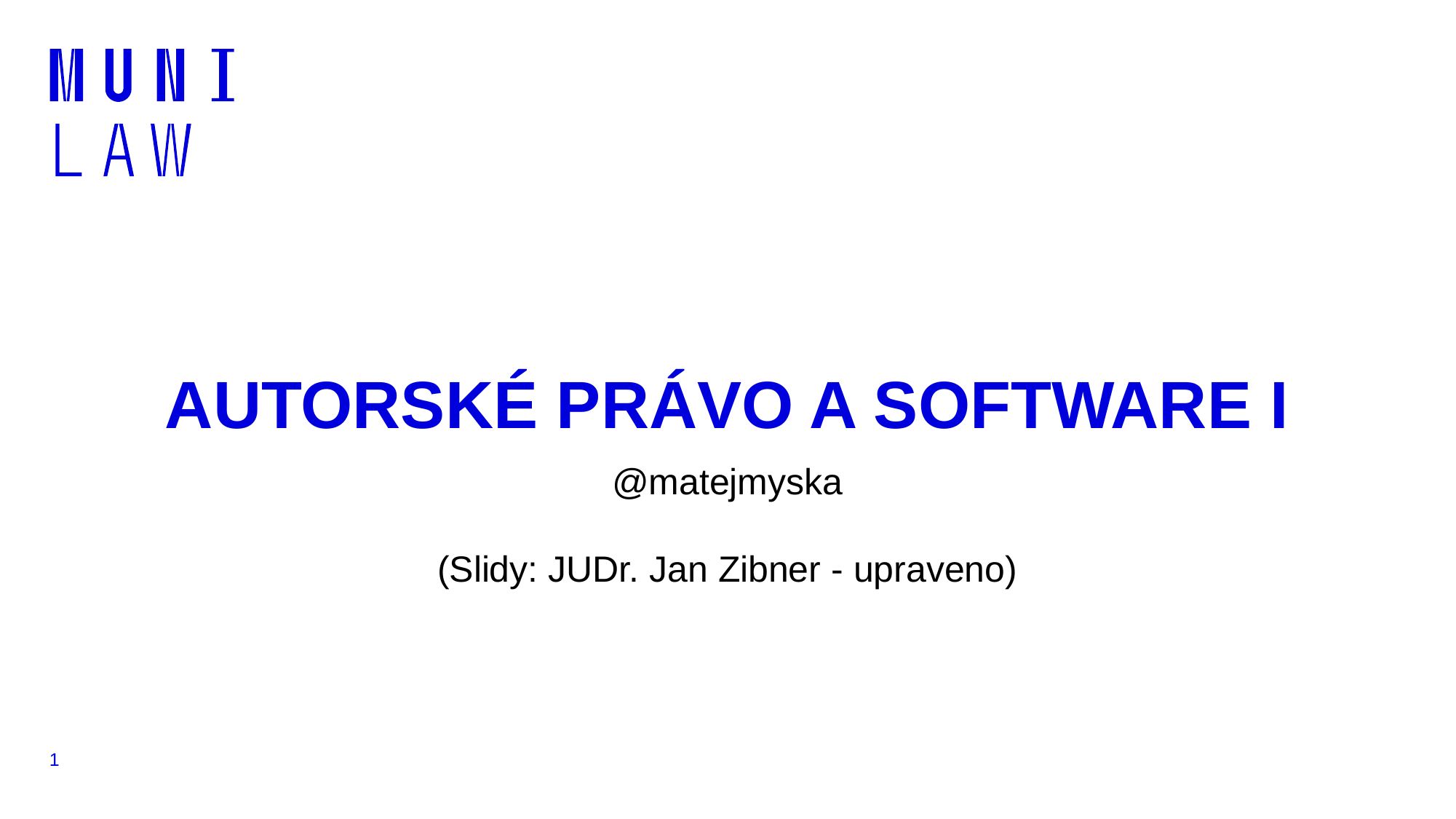

# AUTORSKÉ PRÁVO A Software I
@matejmyska

(Slidy: JUDr. Jan Zibner - upraveno)
1